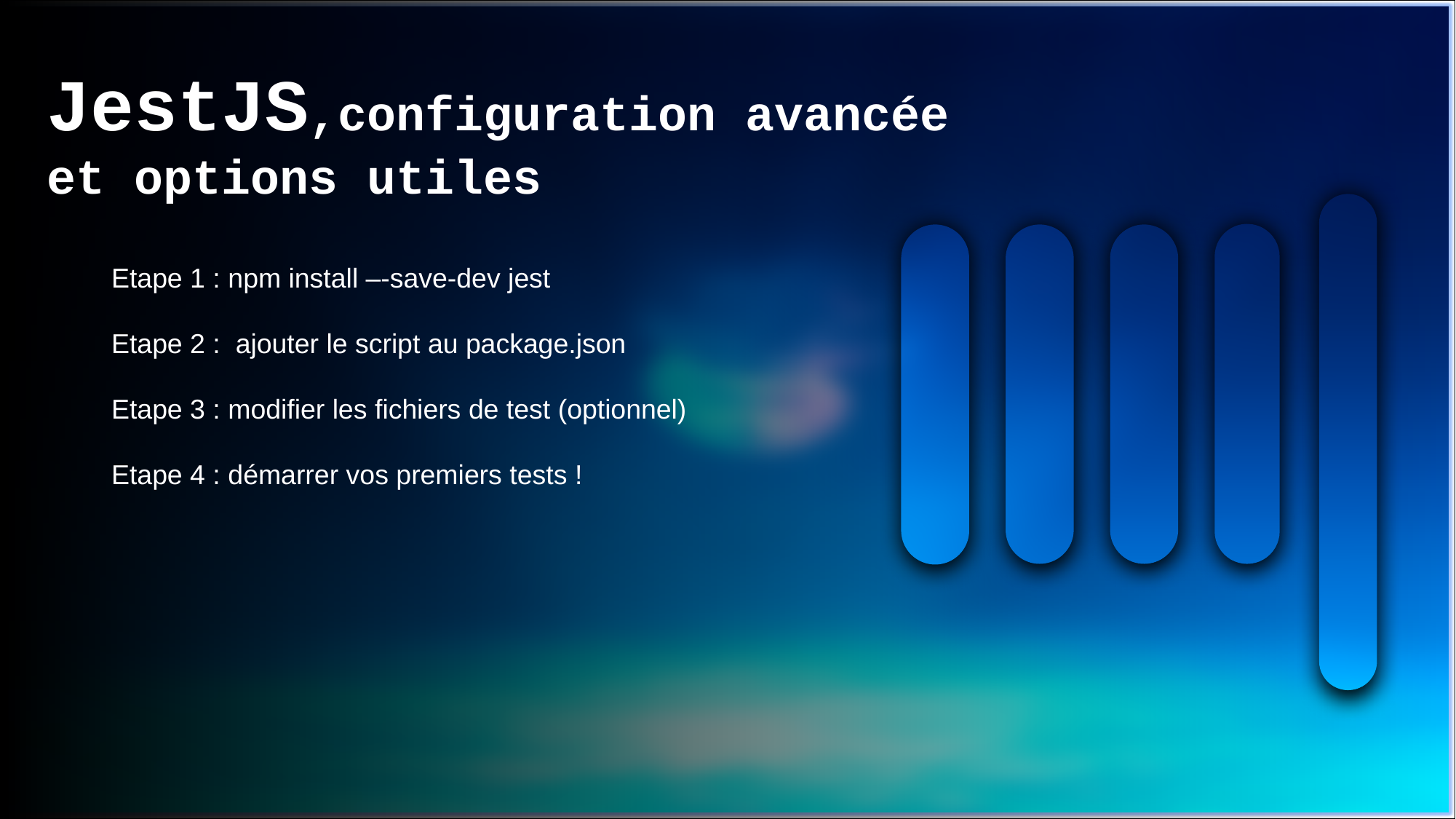

JestJS,configuration avancée et options utiles

Etape 1 : npm install –-save-dev jest

Etape 2 :  ajouter le script au package.json

Etape 3 : modifier les fichiers de test (optionnel)

Etape 4 : démarrer vos premiers tests !